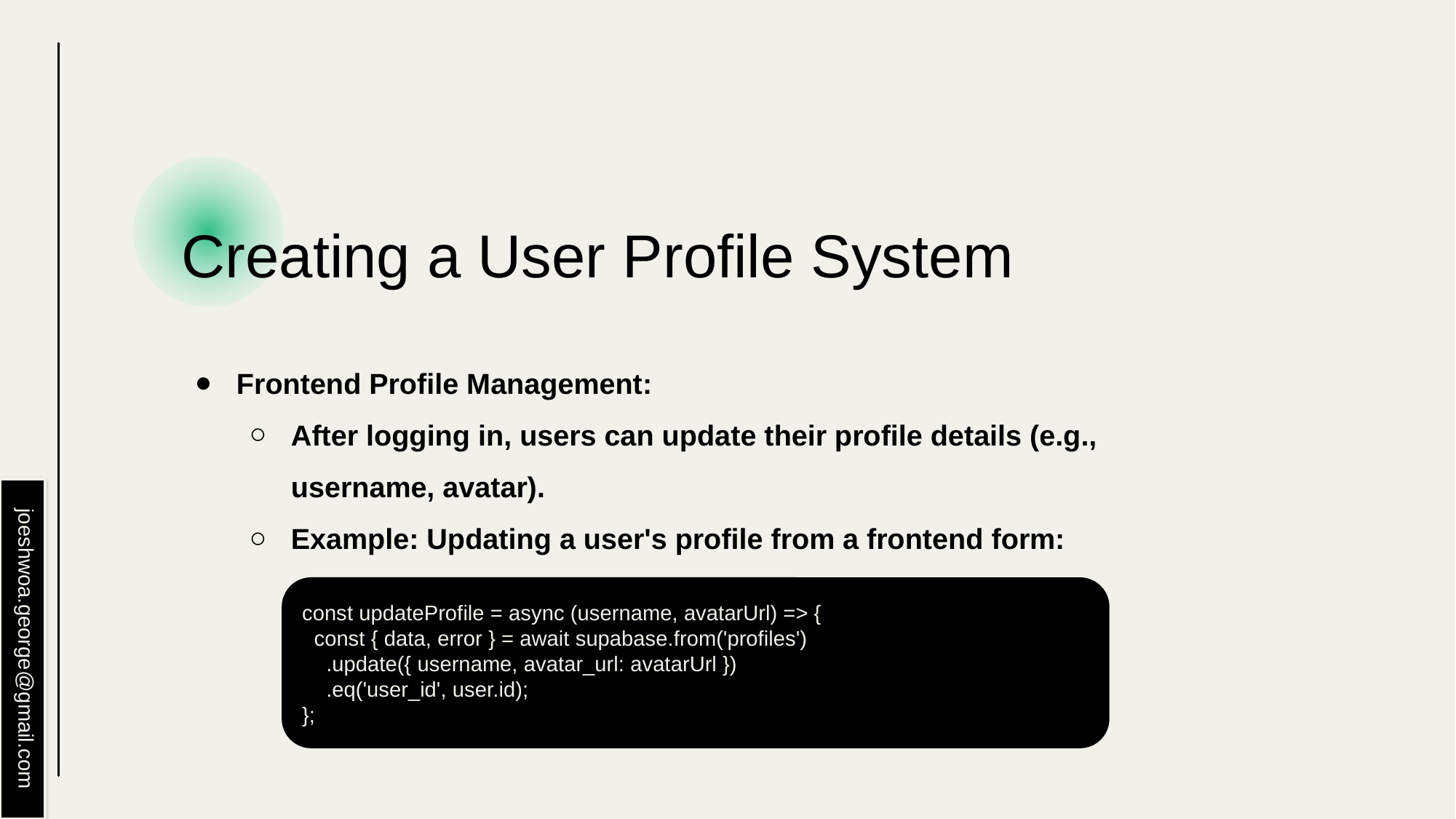

# Creating a User Profile System
Frontend Profile Management:
After logging in, users can update their profile details (e.g., username, avatar).
Example: Updating a user's profile from a frontend form:
const updateProfile = async (username, avatarUrl) => {
  const { data, error } = await supabase.from('profiles')
    .update({ username, avatar_url: avatarUrl })
    .eq('user_id', user.id);
};
joeshwoa.george@gmail.com